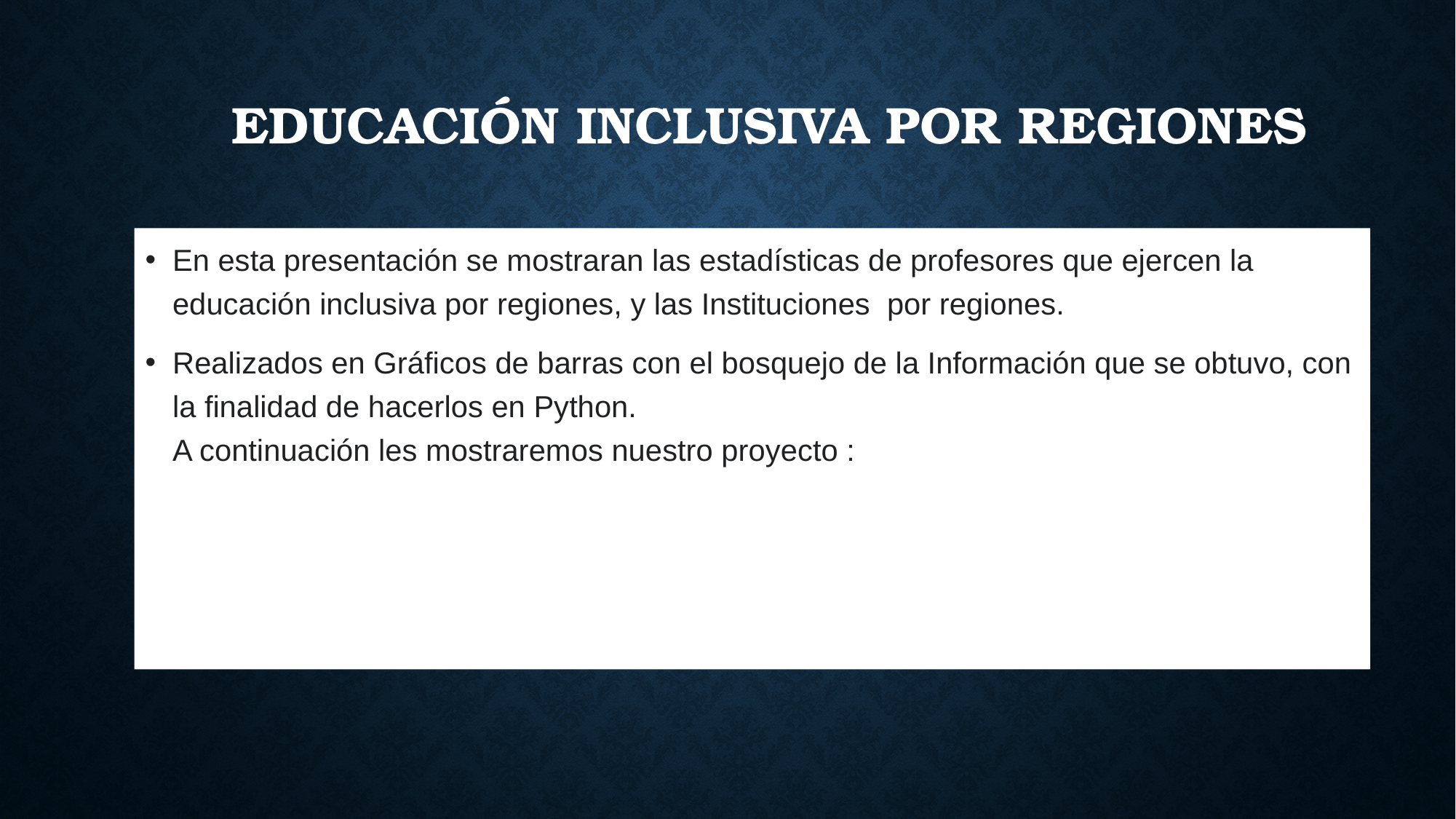

# Educación Inclusiva por Regiones
En esta presentación se mostraran las estadísticas de profesores que ejercen la educación inclusiva por regiones, y las Instituciones  por regiones.
Realizados en Gráficos de barras con el bosquejo de la Información que se obtuvo, con la finalidad de hacerlos en Python.
A continuación les mostraremos nuestro proyecto :